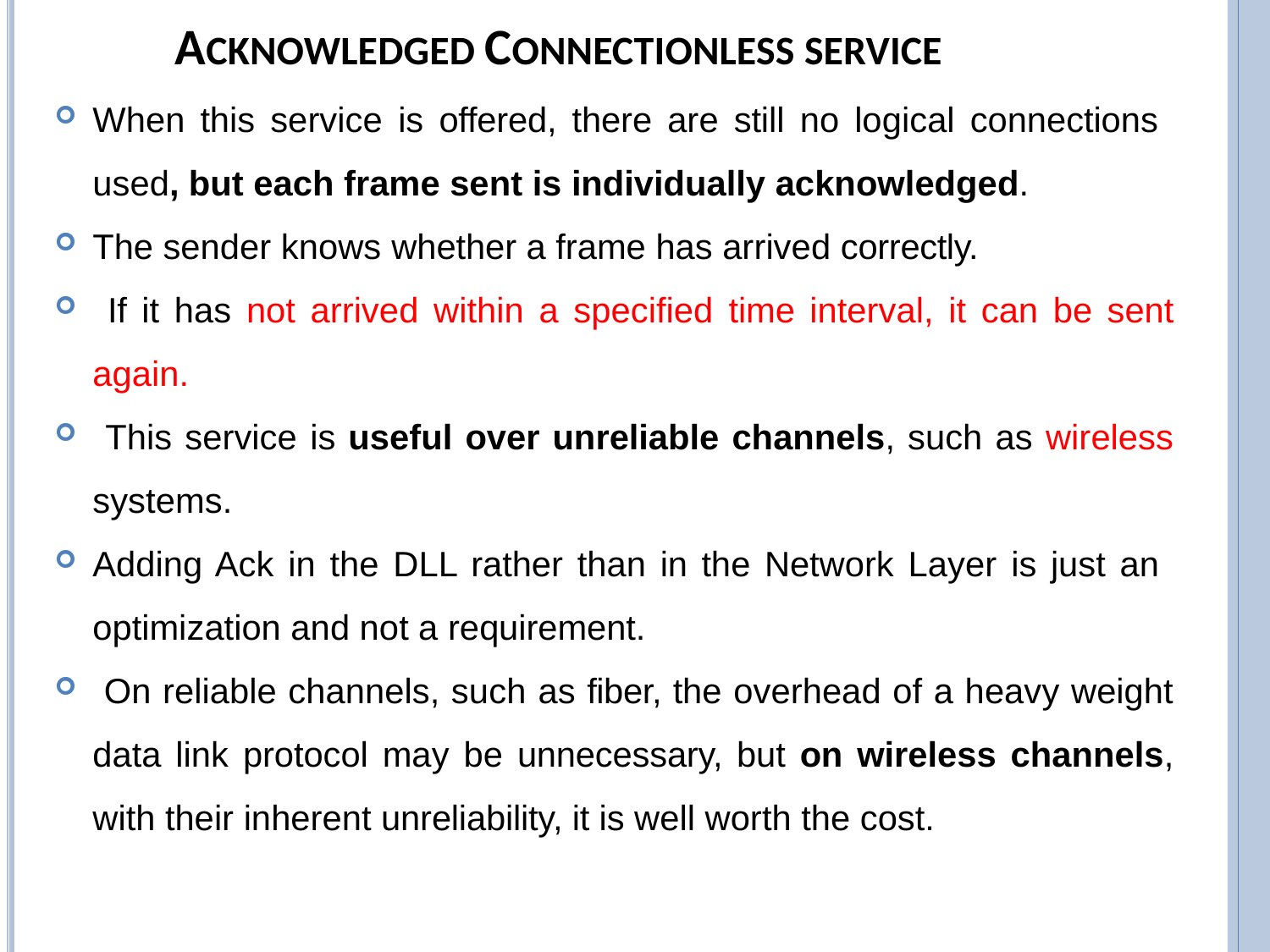

# ACKNOWLEDGED CONNECTIONLESS SERVICE
When this service is offered, there are still no logical connections  used, but each frame sent is individually acknowledged.
The sender knows whether a frame has arrived correctly.
 If it has not arrived within a specified time interval, it can be sent again.
 This service is useful over unreliable channels, such as wireless systems.
Adding Ack in the DLL rather than in the Network Layer is just an  optimization and not a requirement.
 On reliable channels, such as fiber, the overhead of a heavy weight data link protocol may be unnecessary, but on wireless channels, with their inherent unreliability, it is well worth the cost.